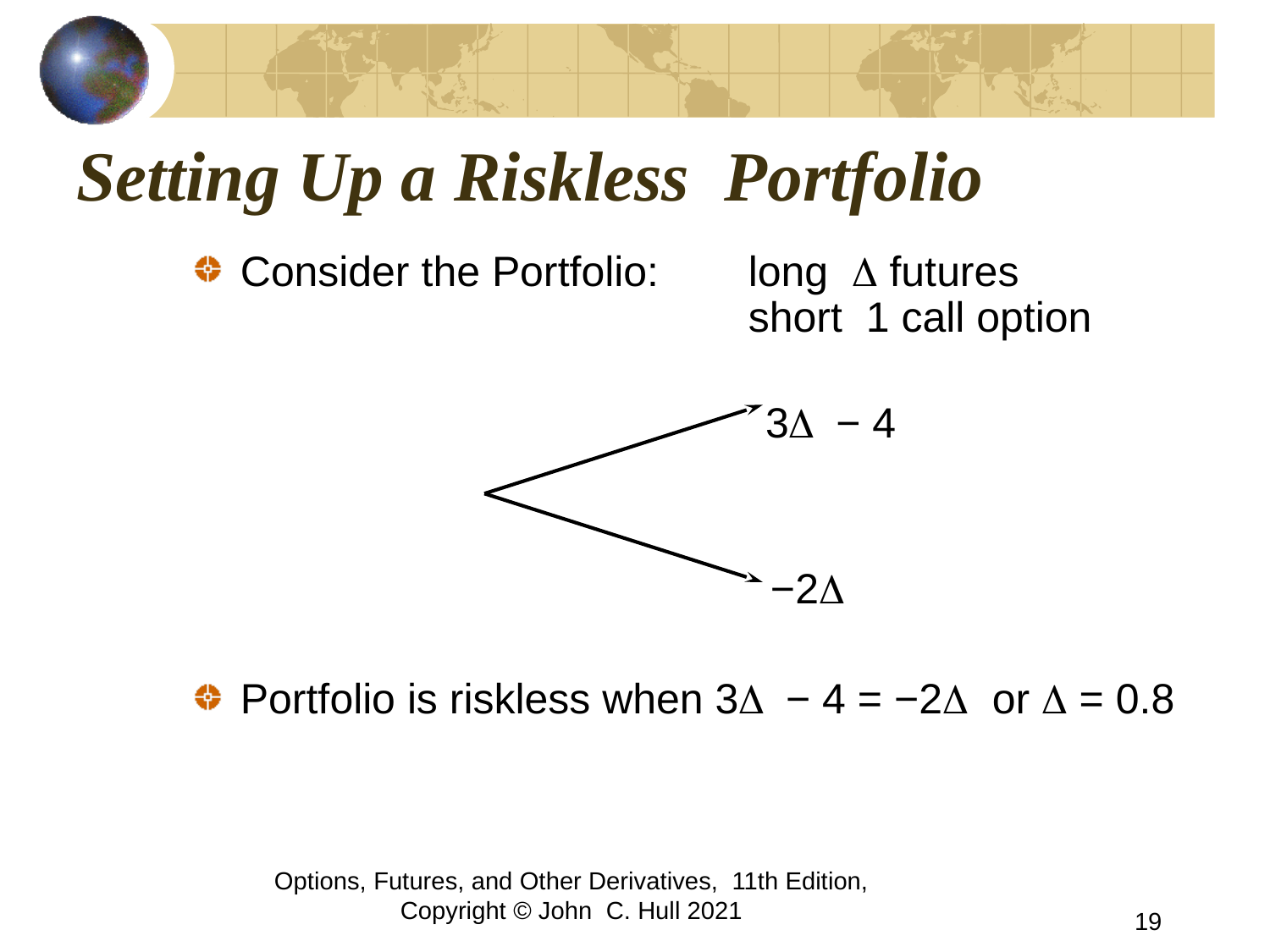

# Setting Up a Riskless  Portfolio
Consider the Portfolio:	long  Δ futures					short  1 call option

Portfolio is riskless when 3Δ − 4 = −2Δ  or Δ = 0.8
3Δ − 4

−2Δ
Options, Futures, and Other Derivatives,  11th Edition, Copyright © John  C. Hull 2021
19